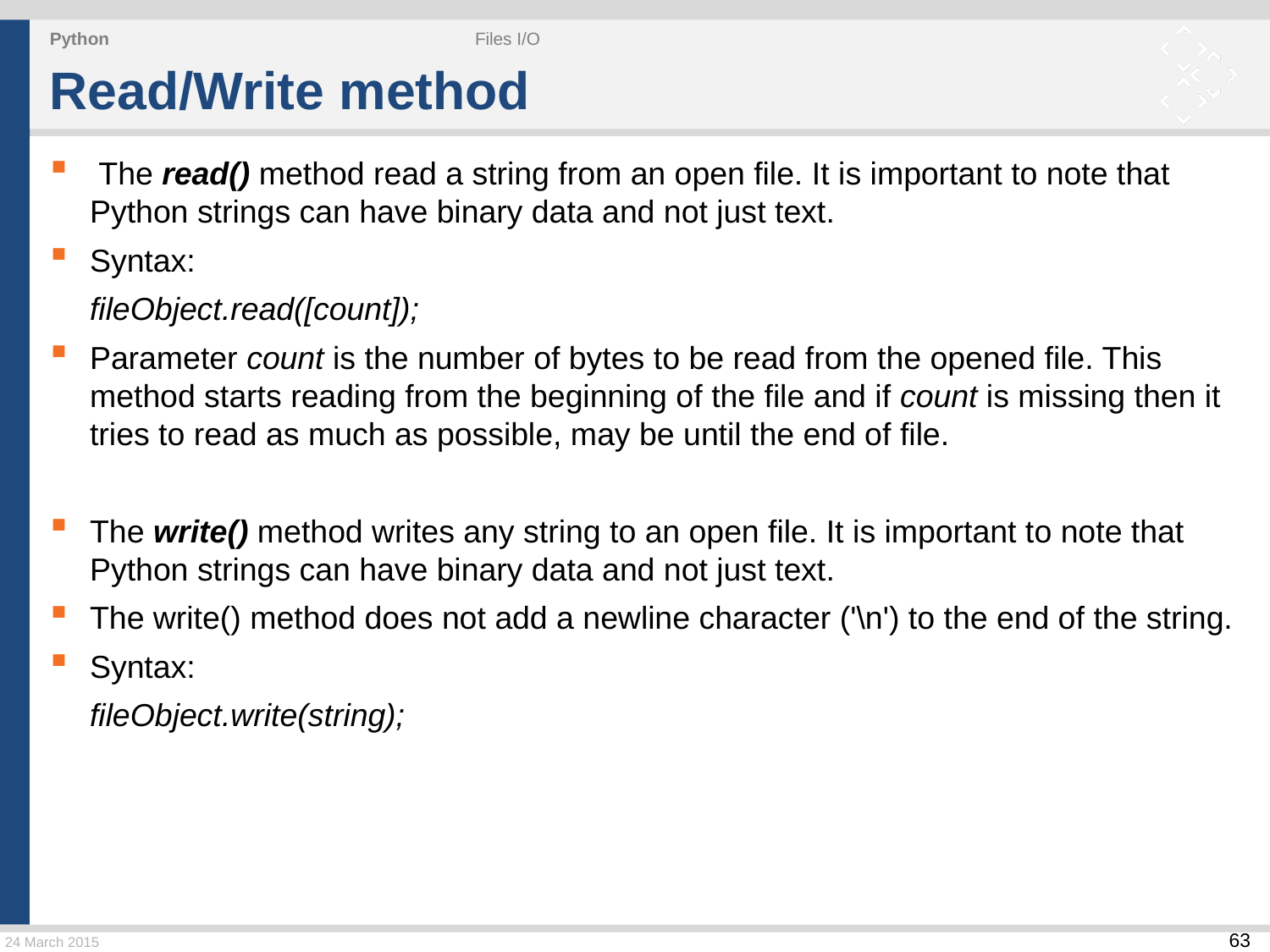

Python
Files I/O
Read/Write method
 The read() method read a string from an open file. It is important to note that Python strings can have binary data and not just text.
Syntax:
fileObject.read([count]);
Parameter count is the number of bytes to be read from the opened file. This method starts reading from the beginning of the file and if count is missing then it tries to read as much as possible, may be until the end of file.

The write() method writes any string to an open file. It is important to note that Python strings can have binary data and not just text.
The write() method does not add a newline character ('\n') to the end of the string.
Syntax:
fileObject.write(string);

24 March 2015